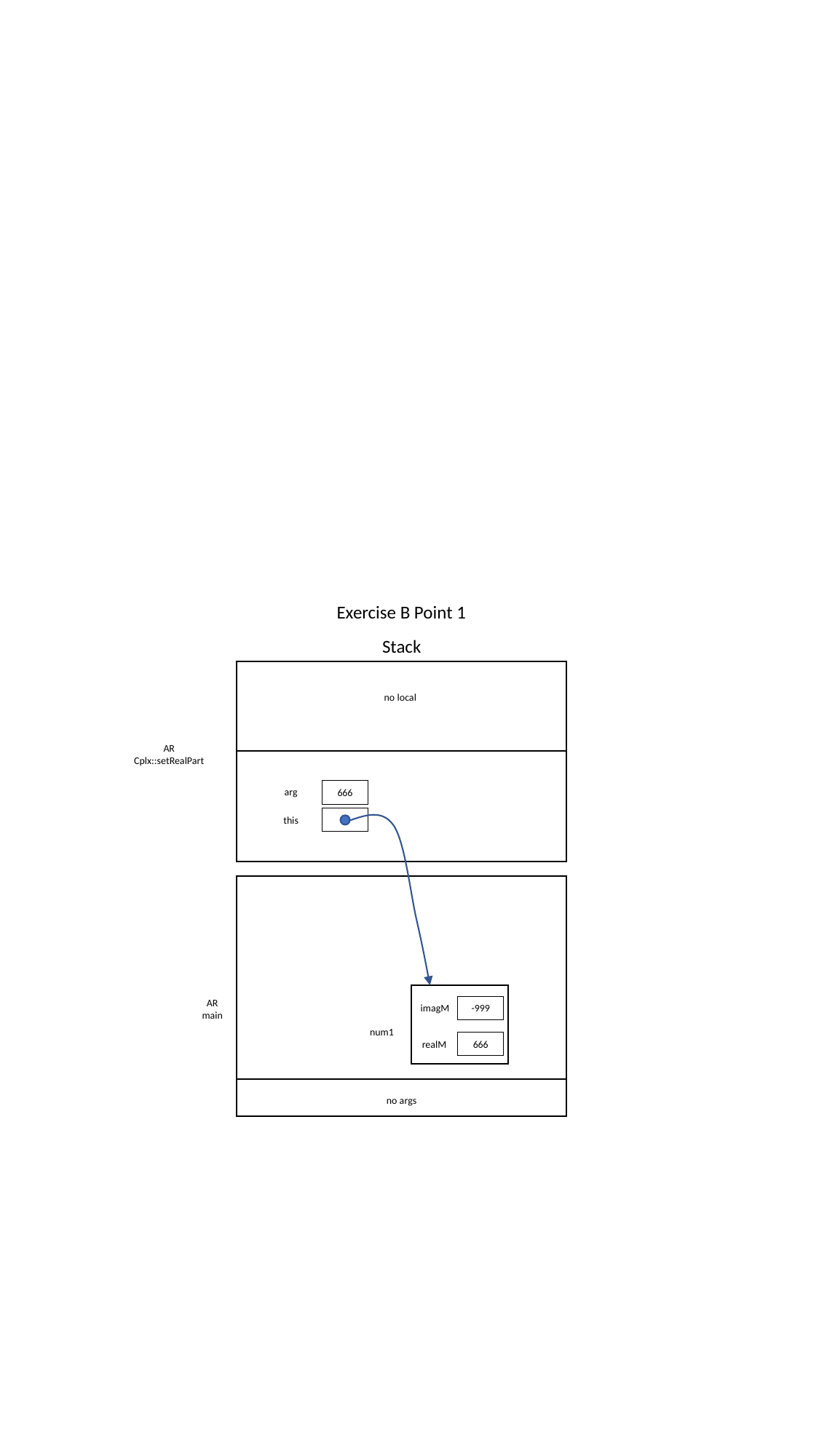

Exercise B Point 1
Stack

no local
AR
Cplx::setRealPart

arg
666

this

AR
main
-999
imagM
num1
666
realM

no args